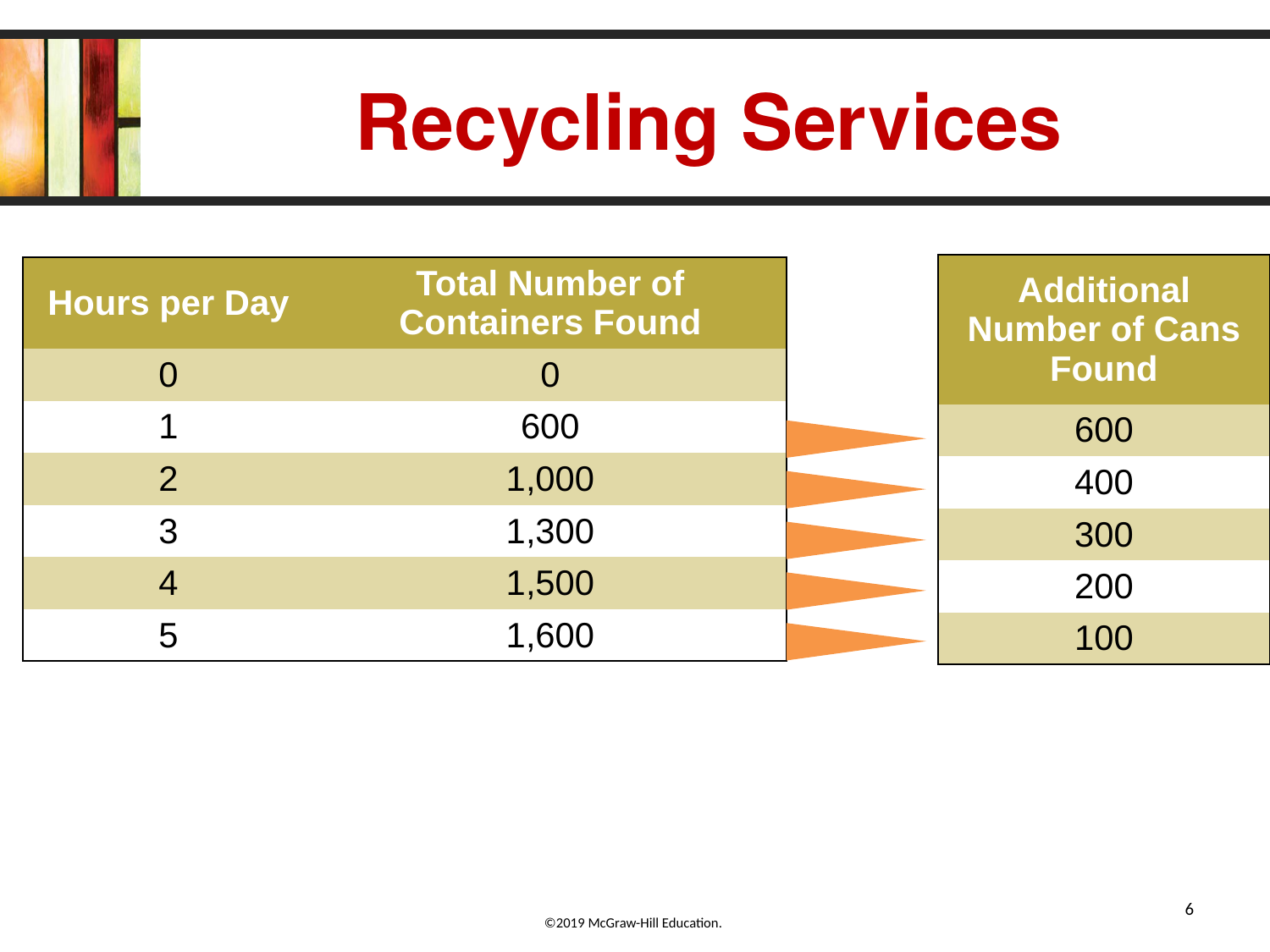

# Recycling Services
| Additional Number of Cans Found |
| --- |
| 600 |
| 400 |
| 300 |
| 200 |
| 100 |
| Hours per Day | Total Number of Containers Found |
| --- | --- |
| 0 | 0 |
| 1 | 600 |
| 2 | 1,000 |
| 3 | 1,300 |
| 4 | 1,500 |
| 5 | 1,600 |

6
6-6
©2019 McGraw-Hill Education.